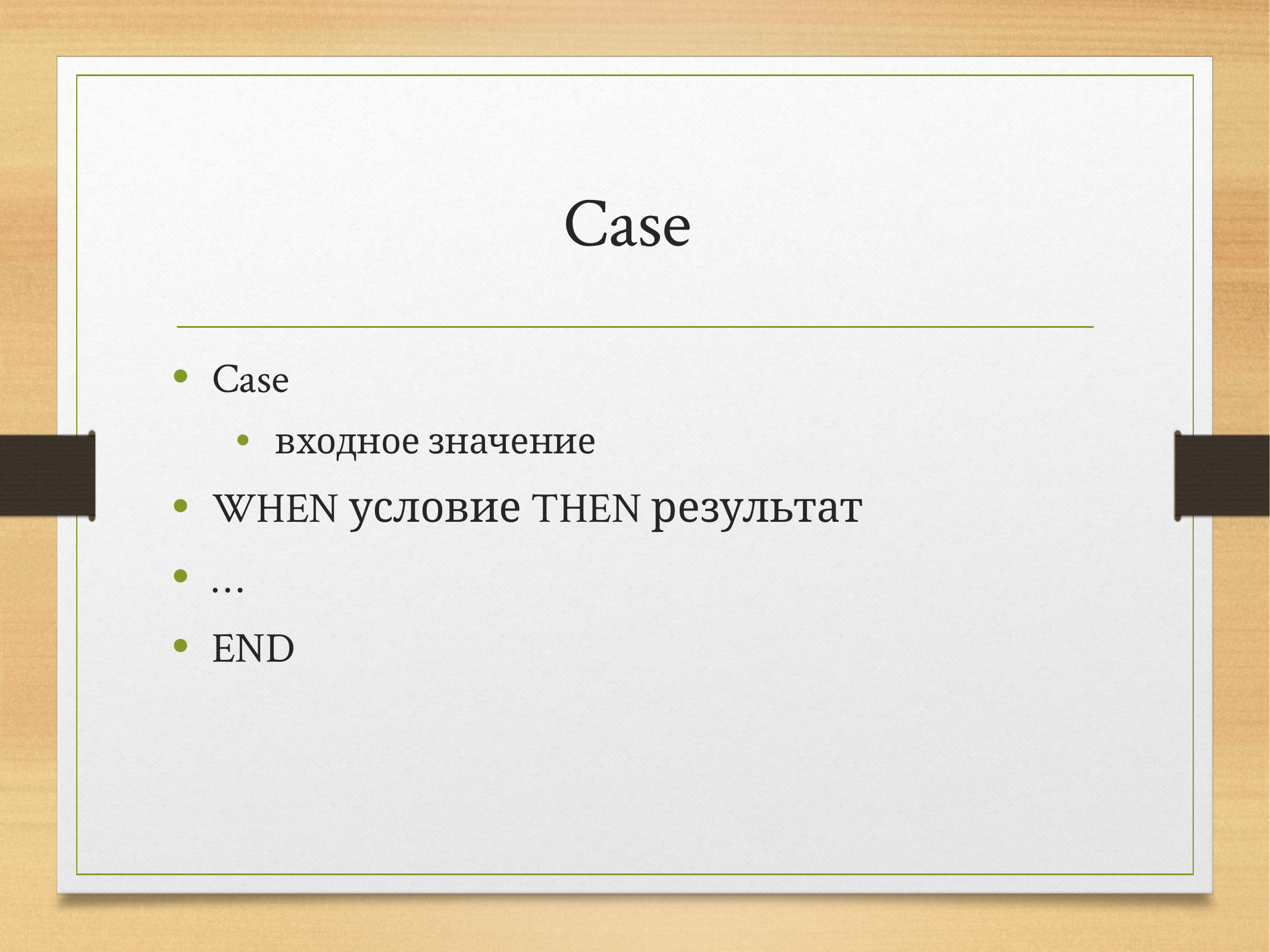

# Case
Case
входное значение
WHEN условие THEN результат
…
END